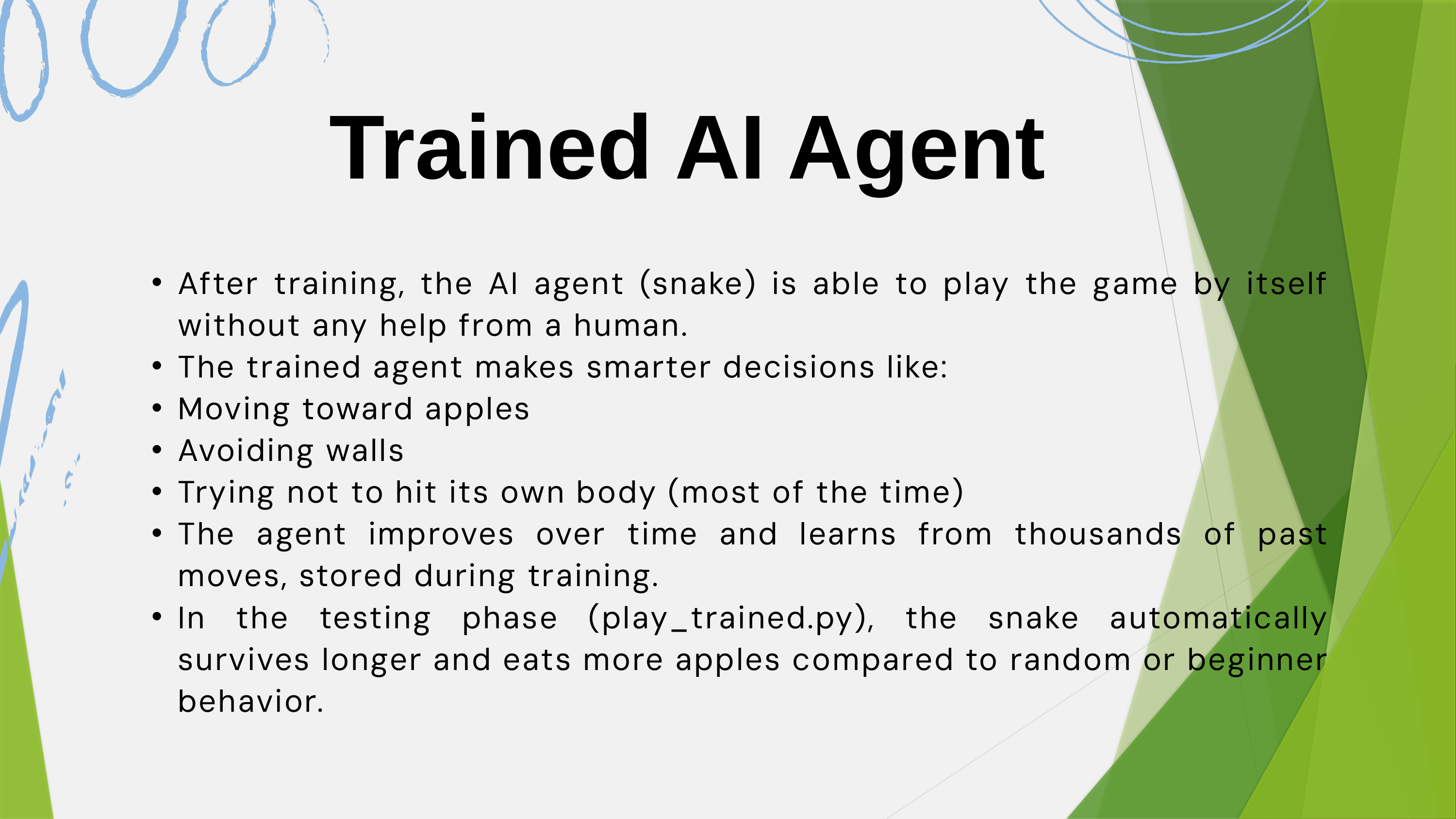

Trained AI Agent
After training, the AI agent (snake) is able to play the game by itself without any help from a human.
The trained agent makes smarter decisions like:
Moving toward apples
Avoiding walls
Trying not to hit its own body (most of the time)
The agent improves over time and learns from thousands of past moves, stored during training.
In the testing phase (play_trained.py), the snake automatically survives longer and eats more apples compared to random or beginner behavior.